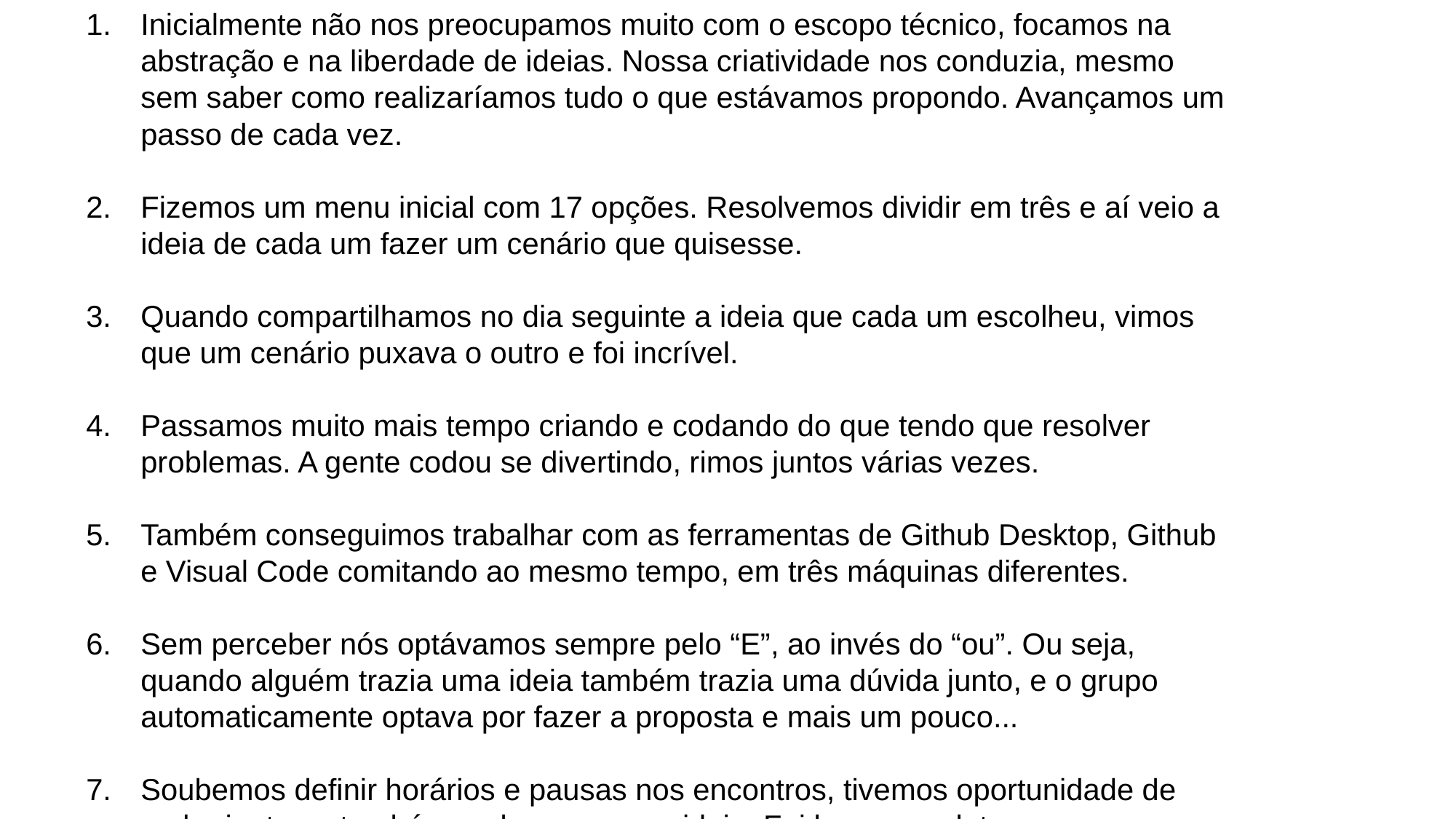

Inicialmente não nos preocupamos muito com o escopo técnico, focamos na abstração e na liberdade de ideias. Nossa criatividade nos conduzia, mesmo sem saber como realizaríamos tudo o que estávamos propondo. Avançamos um passo de cada vez.

Fizemos um menu inicial com 17 opções. Resolvemos dividir em três e aí veio a ideia de cada um fazer um cenário que quisesse.

Quando compartilhamos no dia seguinte a ideia que cada um escolheu, vimos que um cenário puxava o outro e foi incrível.

Passamos muito mais tempo criando e codando do que tendo que resolver problemas. A gente codou se divertindo, rimos juntos várias vezes.

Também conseguimos trabalhar com as ferramentas de Github Desktop, Github e Visual Code comitando ao mesmo tempo, em três máquinas diferentes.

Sem perceber nós optávamos sempre pelo “E”, ao invés do “ou”. Ou seja, quando alguém trazia uma ideia também trazia uma dúvida junto, e o grupo  automaticamente optava por fazer a proposta e mais um pouco...

Soubemos definir horários e pausas nos encontros, tivemos oportunidade de codar juntos e também cada um na sua ideia. Foi bem completo.

Foi uma experiência incrível, que marcou muito e que vamos lembrar para sempre.

Queremos agradecer aos colegas e aos professores pela experiência maravilhosa com esse projeto.

Foi um projeto "orgânico". Ele fluiu naturalmente. Talvez porque a gente estava muito empolgado de estar conseguindo colocar em prática todo o conteúdo que aprendemos e fazendo algo "real" acontecer. Foi um projeto simples, mas que exigiu muita dedicação nossa e que adoramos o resultado!